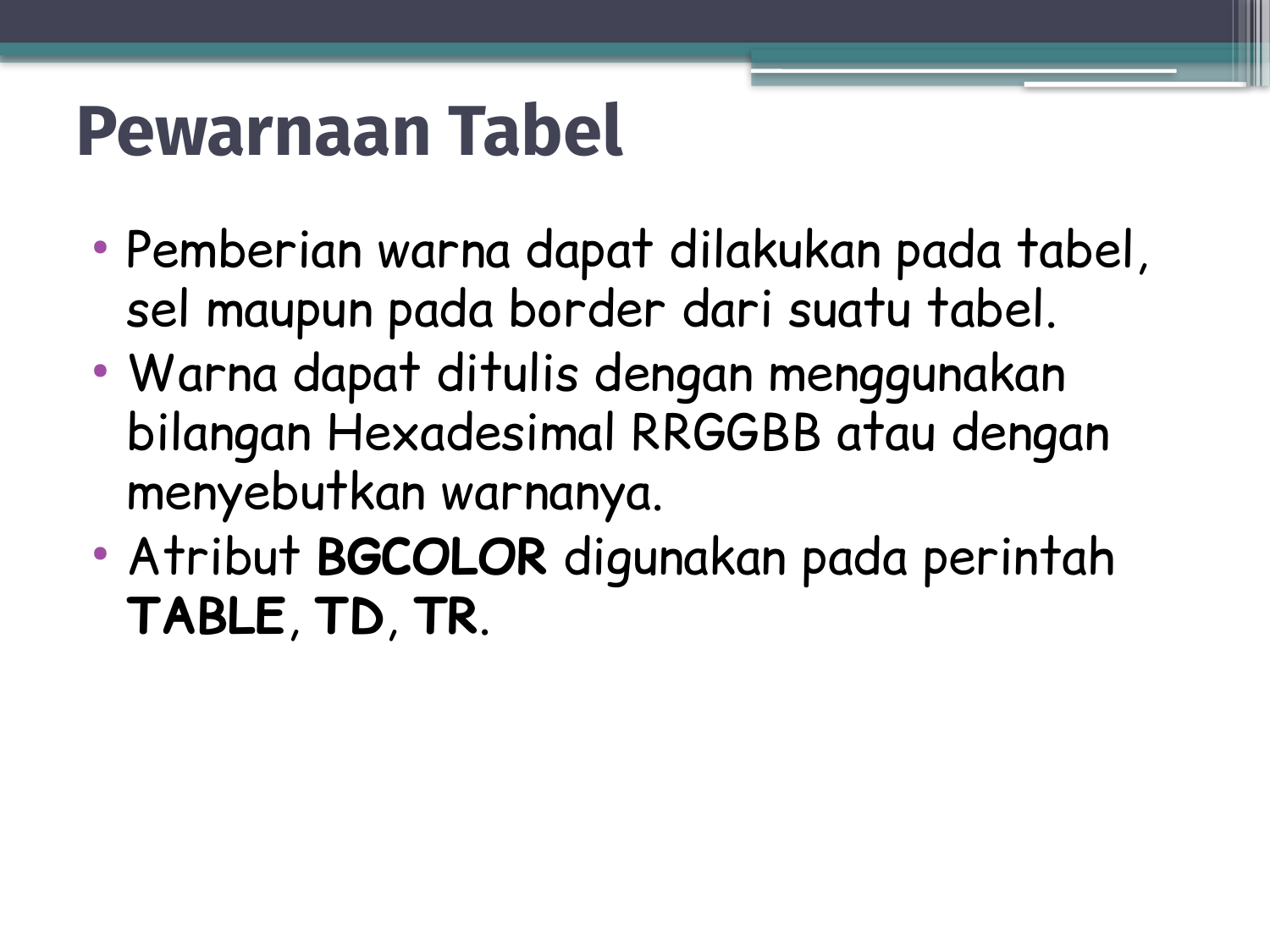

# Pewarnaan Tabel
Pemberian warna dapat dilakukan pada tabel, sel maupun pada border dari suatu tabel.
Warna dapat ditulis dengan menggunakan bilangan Hexadesimal RRGGBB atau dengan menyebutkan warnanya.
Atribut BGCOLOR digunakan pada perintah TABLE, TD, TR.